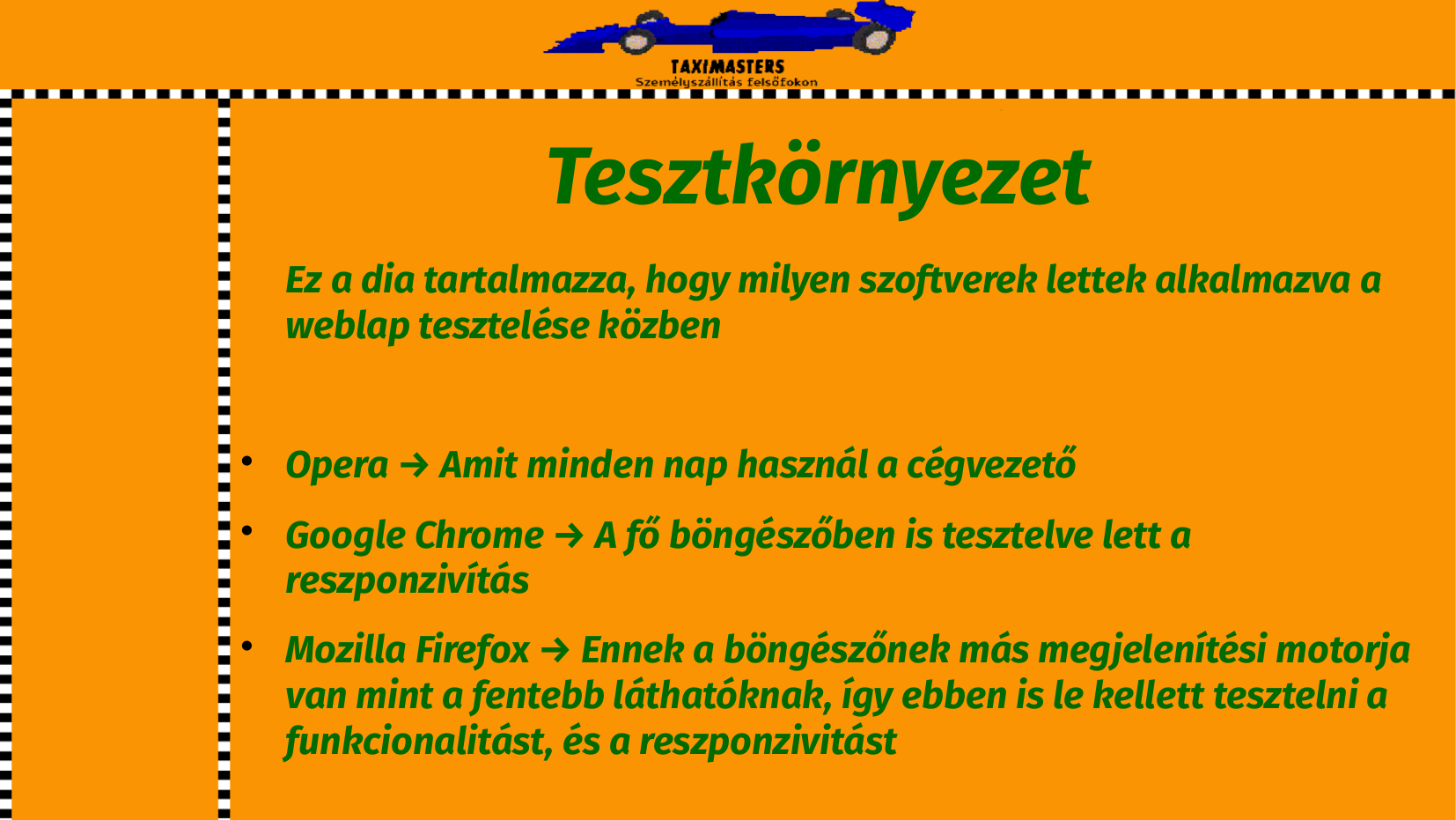

# Tesztkörnyezet
Ez a dia tartalmazza, hogy milyen szoftverek lettek alkalmazva a weblap tesztelése közben

Opera → Amit minden nap használ a cégvezető
Google Chrome → A fő böngészőben is tesztelve lett a reszponzivítás
Mozilla Firefox → Ennek a böngészőnek más megjelenítési motorja van mint a fentebb láthatóknak, így ebben is le kellett tesztelni a funkcionalitást, és a reszponzivitást